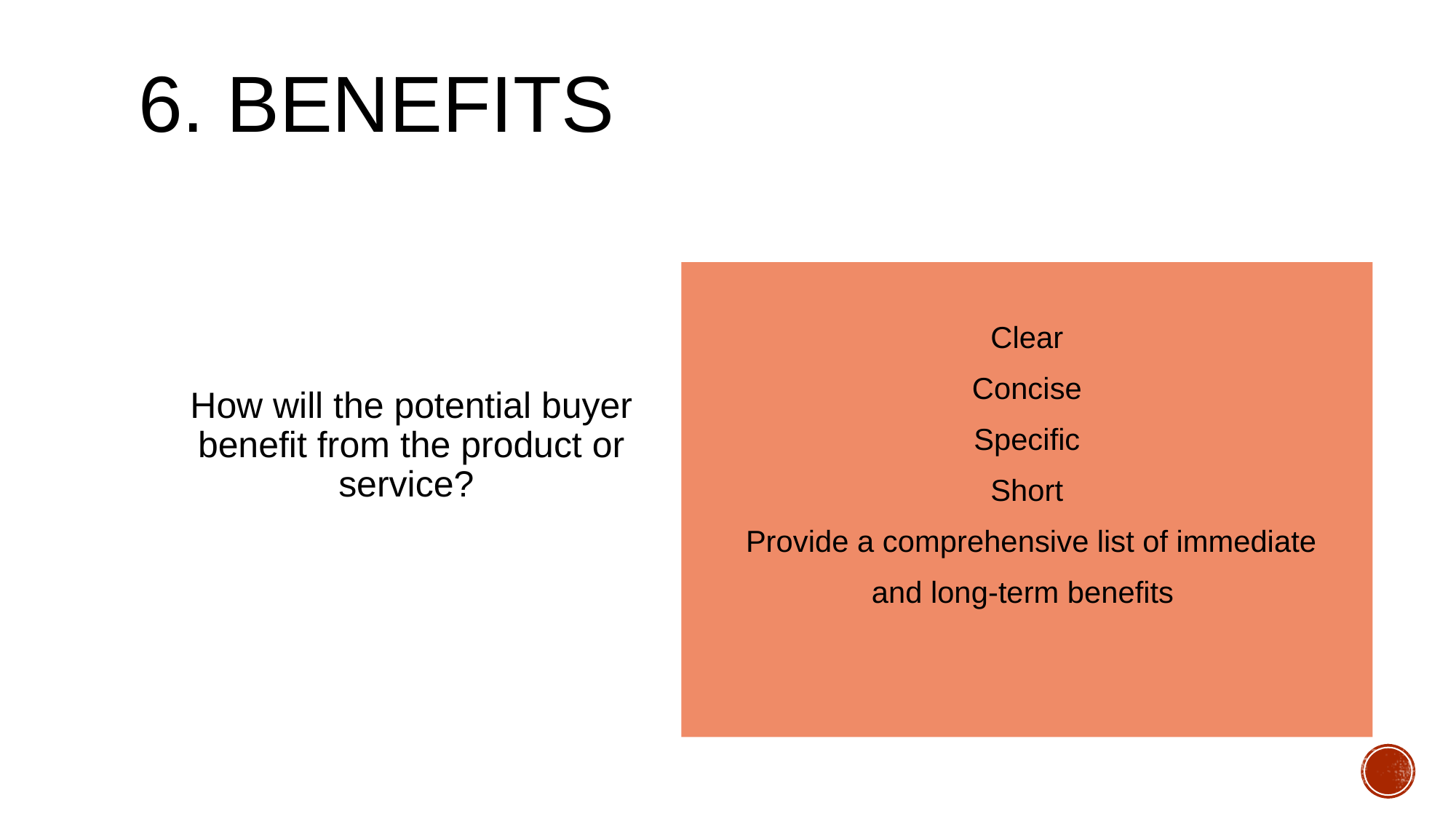

# 6. BENEFITS

How will the potential buyer benefit from the product or service?

Clear
Concise
Specific
Short
 Provide a comprehensive list of immediate
and long-term benefits